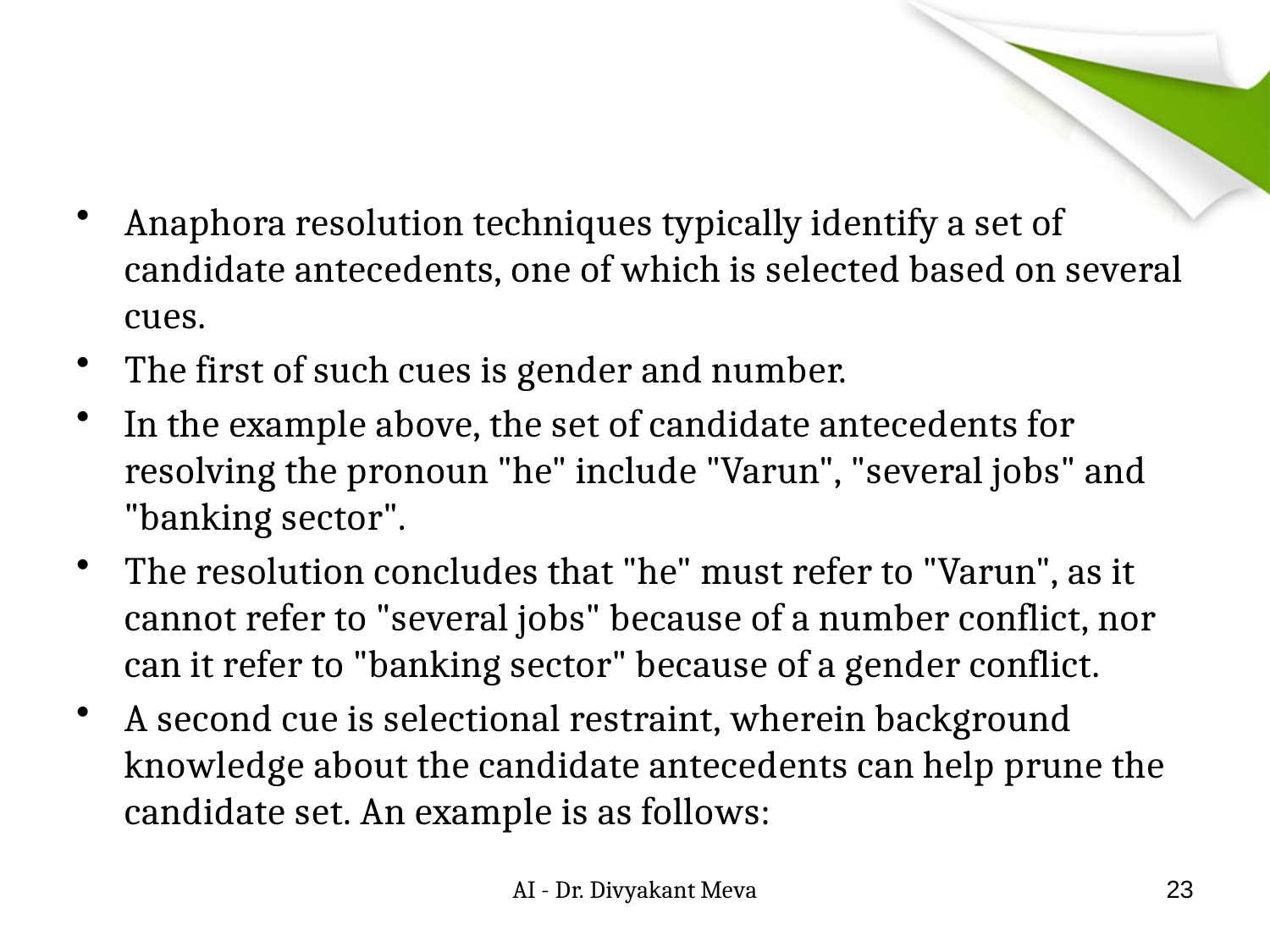

#
Anaphora resolution techniques typically identify a set of candidate antecedents, one of which is selected based on several cues.
The first of such cues is gender and number.
In the example above, the set of candidate antecedents for resolving the pronoun "he" include "Varun", "several jobs" and "banking sector".
The resolution concludes that "he" must refer to "Varun", as it cannot refer to "several jobs" because of a number conflict, nor can it refer to "banking sector" because of a gender conflict.
A second cue is selectional restraint, wherein background knowledge about the candidate antecedents can help prune the candidate set. An example is as follows:
AI - Dr. Divyakant Meva
23